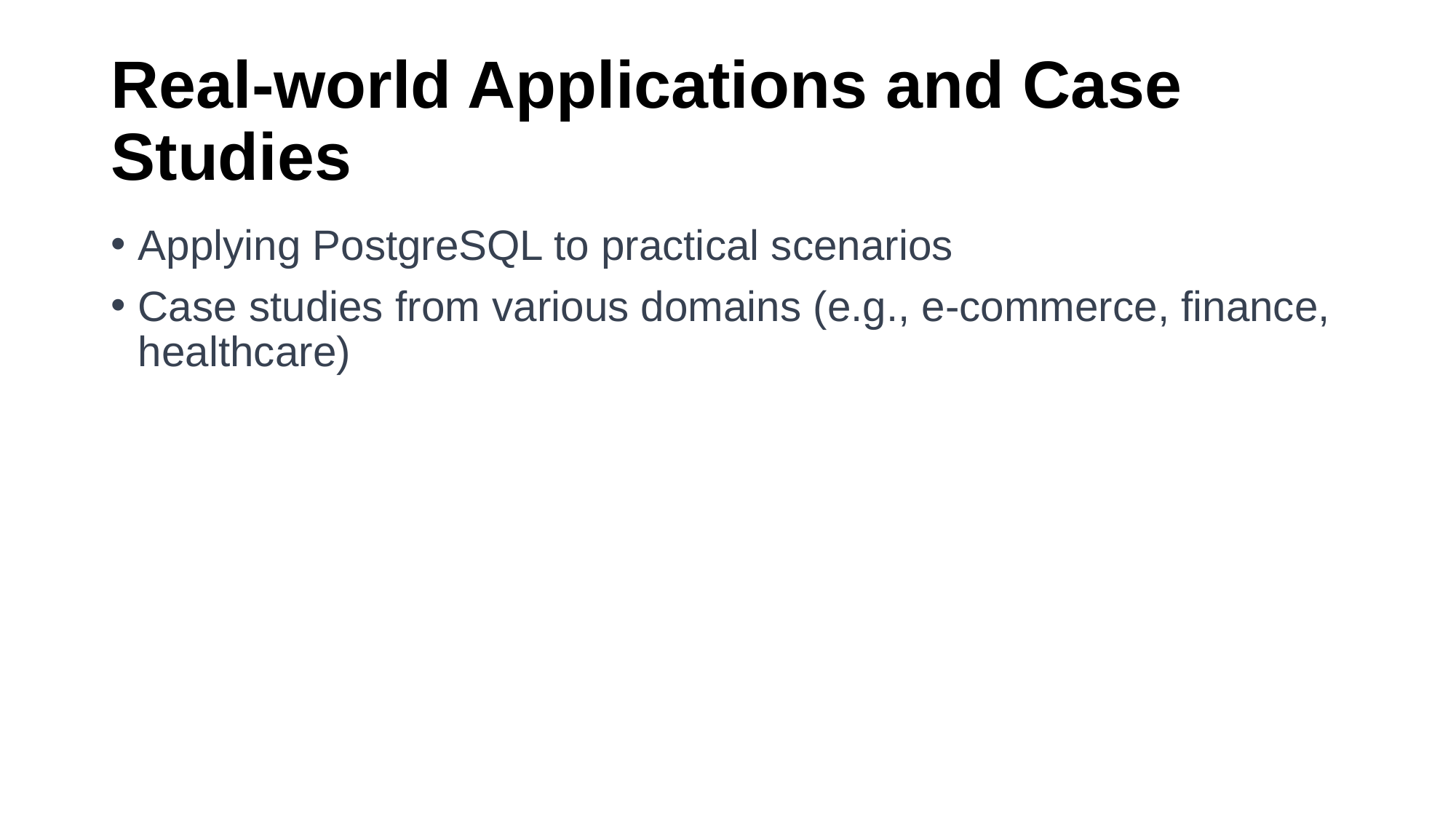

# Real-world Applications and Case Studies
Applying PostgreSQL to practical scenarios
Case studies from various domains (e.g., e-commerce, finance, healthcare)